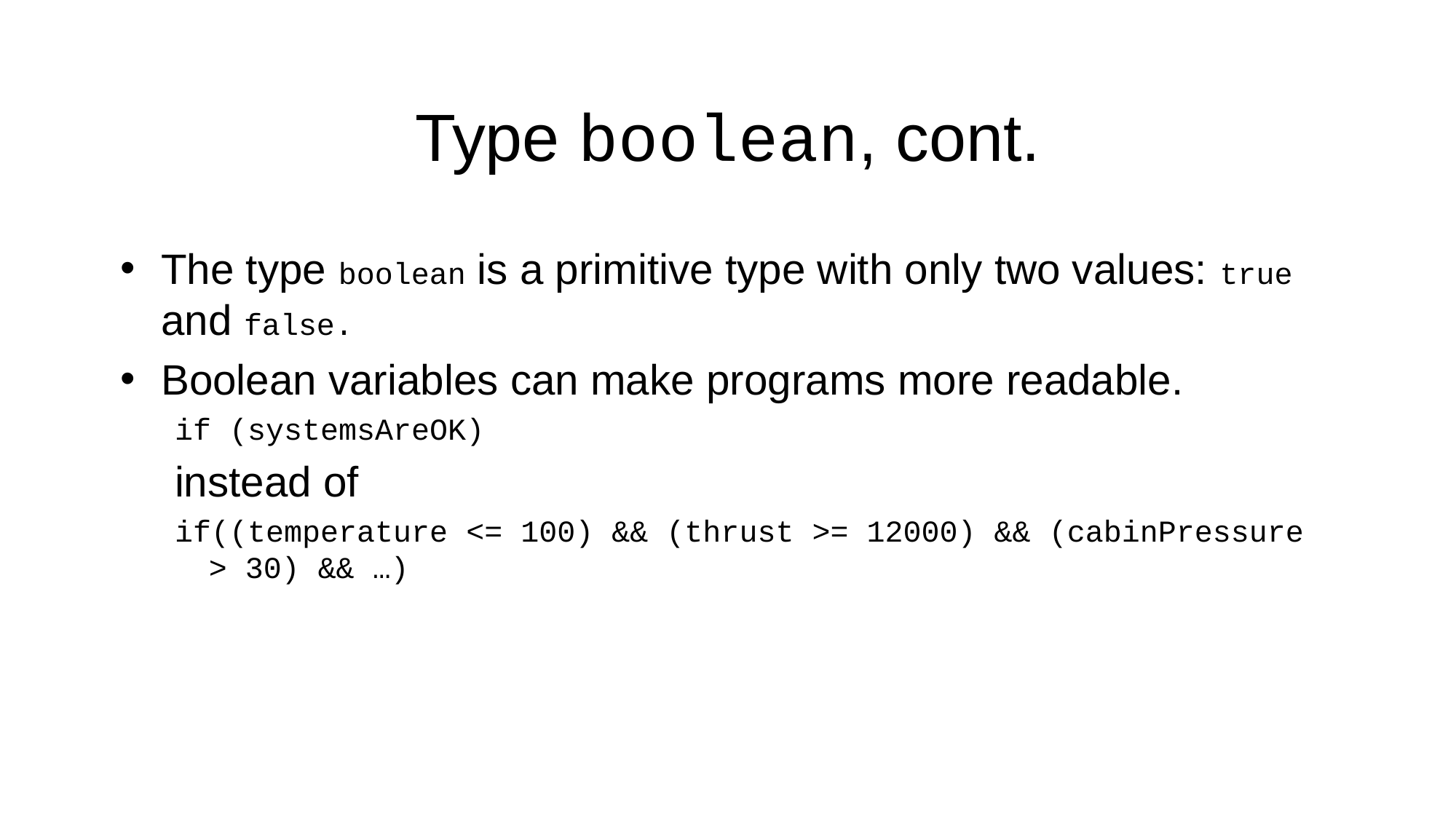

# Type boolean, cont.
The type boolean is a primitive type with only two values: true and false.
Boolean variables can make programs more readable.
if (systemsAreOK)
instead of
if((temperature <= 100) && (thrust >= 12000) && (cabinPressure > 30) && …)